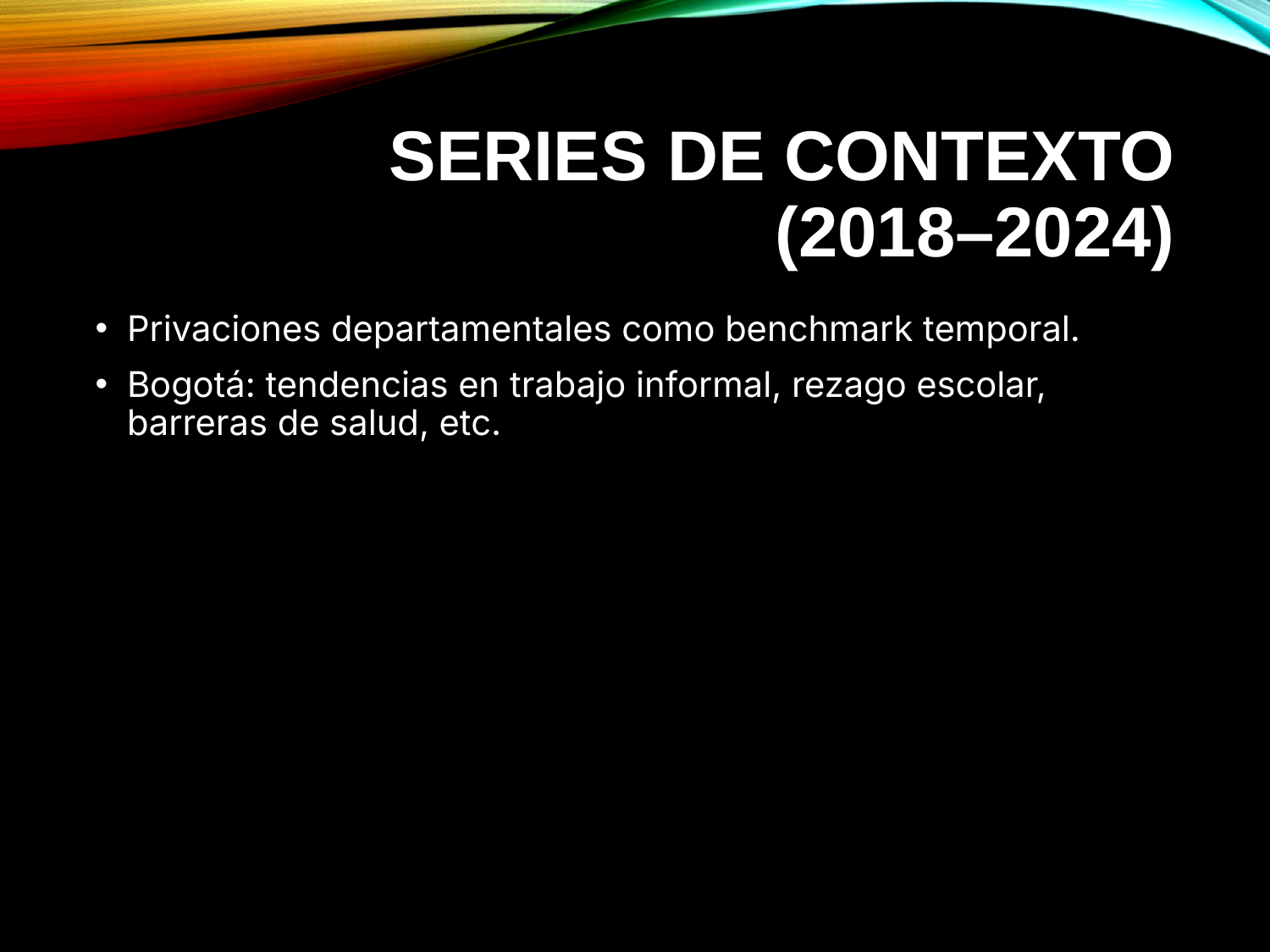

# SERIES DE CONTEXTO (2018–2024)
Privaciones departamentales como benchmark temporal.
Bogotá: tendencias en trabajo informal, rezago escolar, barreras de salud, etc.